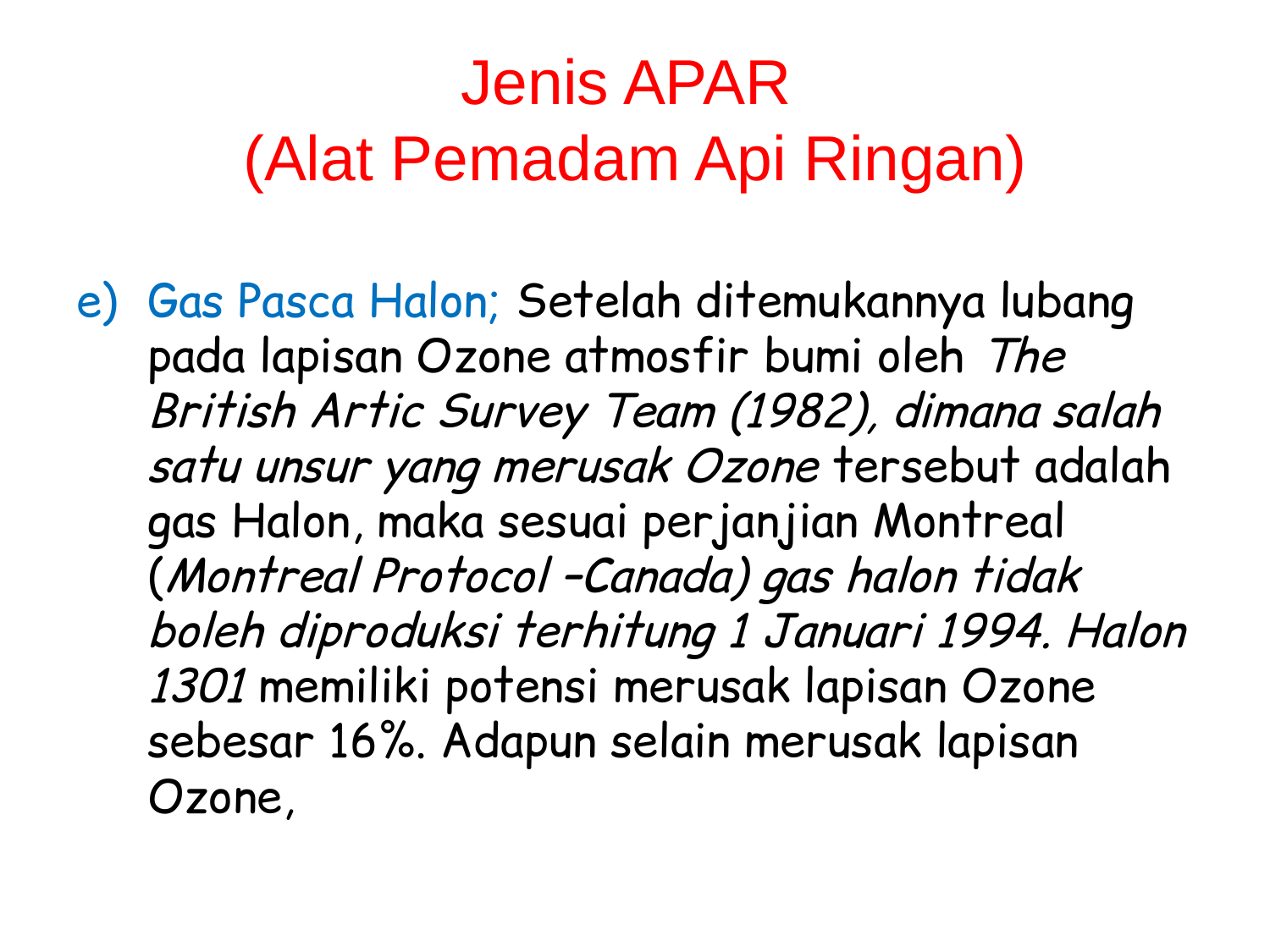

# Jenis APAR (Alat Pemadam Api Ringan)
Gas Pasca Halon; Setelah ditemukannya lubang pada lapisan Ozone atmosfir bumi oleh The British Artic Survey Team (1982), dimana salah satu unsur yang merusak Ozone tersebut adalah gas Halon, maka sesuai perjanjian Montreal (Montreal Protocol –Canada) gas halon tidak boleh diproduksi terhitung 1 Januari 1994. Halon 1301 memiliki potensi merusak lapisan Ozone sebesar 16%. Adapun selain merusak lapisan Ozone,